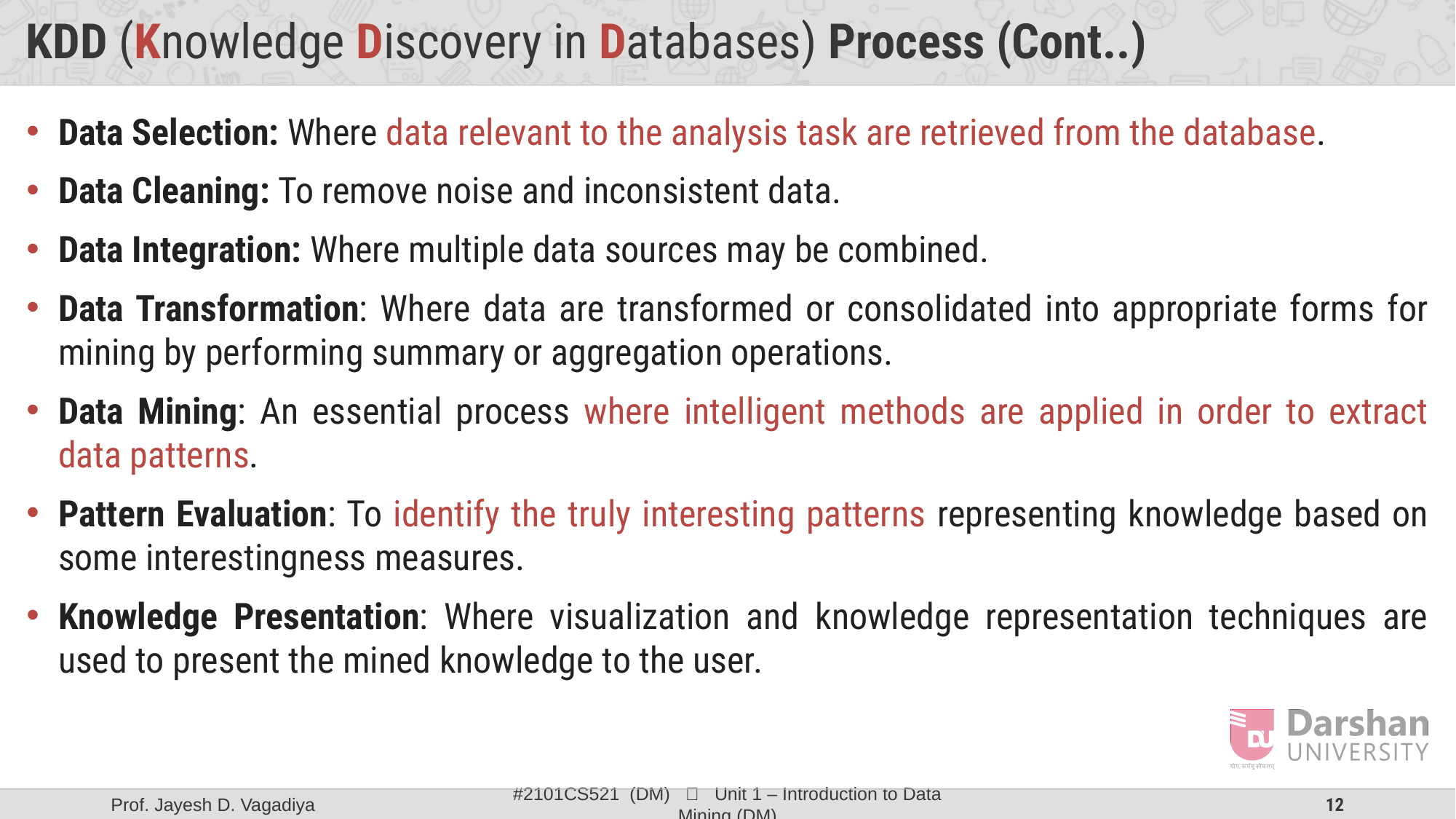

# KDD (Knowledge Discovery in Databases) Process (Cont..)
Data Selection: Where data relevant to the analysis task are retrieved from the database.
Data Cleaning: To remove noise and inconsistent data.
Data Integration: Where multiple data sources may be combined.
Data Transformation: Where data are transformed or consolidated into appropriate forms for mining by performing summary or aggregation operations.
Data Mining: An essential process where intelligent methods are applied in order to extract data patterns.
Pattern Evaluation: To identify the truly interesting patterns representing knowledge based on some interestingness measures.
Knowledge Presentation: Where visualization and knowledge representation techniques are used to present the mined knowledge to the user.